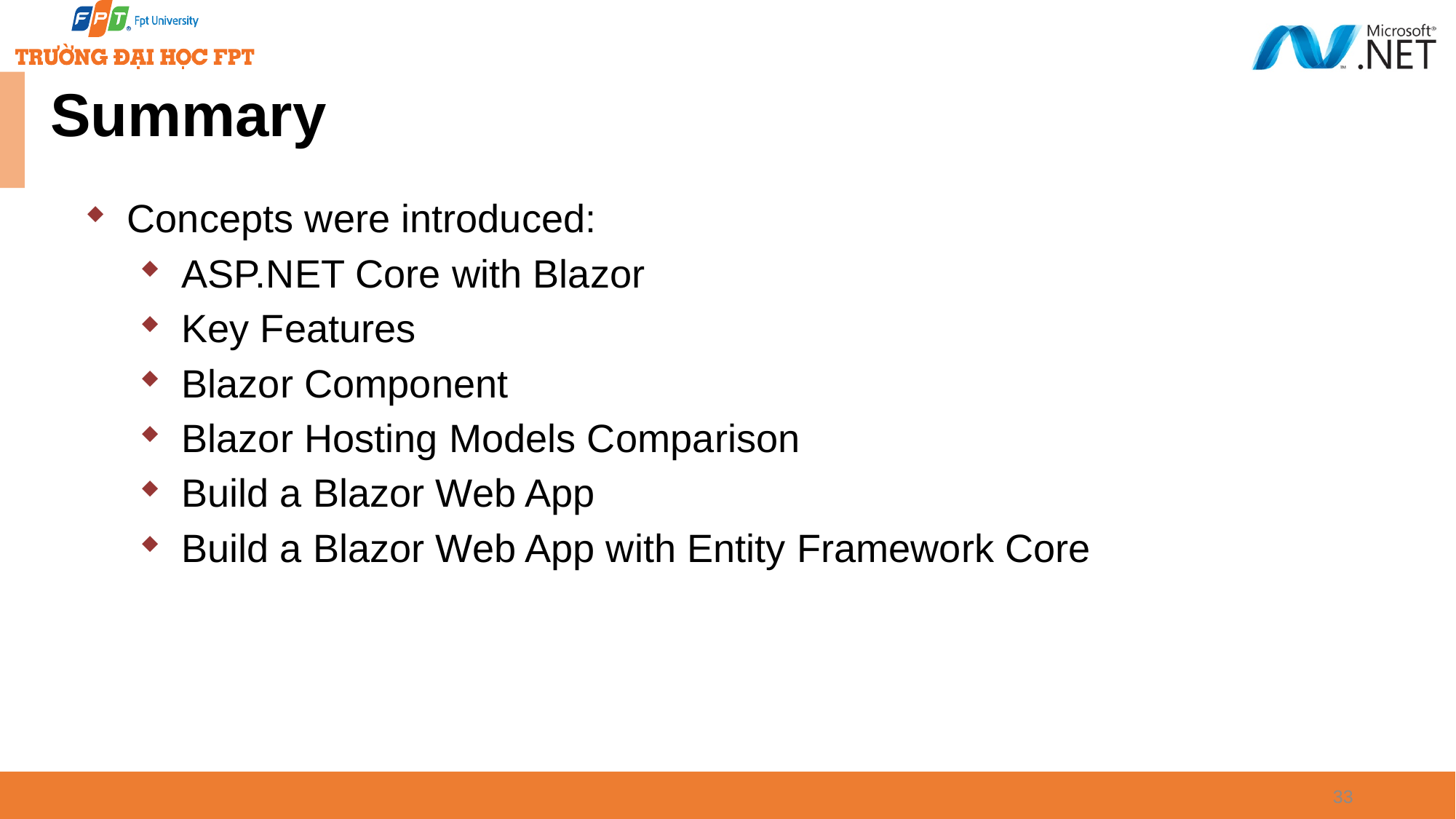

# Summary
Concepts were introduced:
ASP.NET Core with Blazor
Key Features
Blazor Component
Blazor Hosting Models Comparison
Build a Blazor Web App
Build a Blazor Web App with Entity Framework Core
33